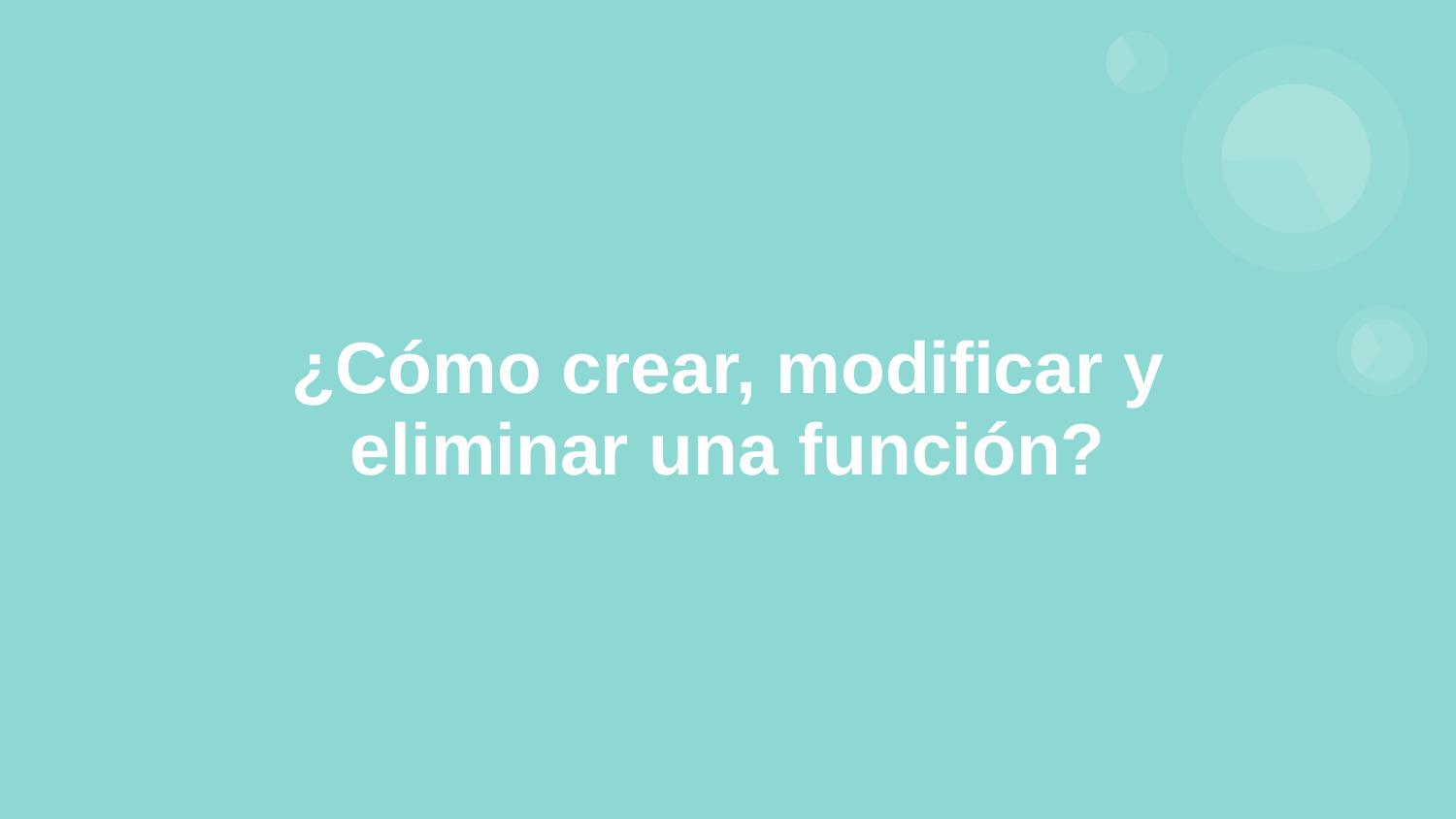

# ¿Cómo crear, modificar y eliminar una función?